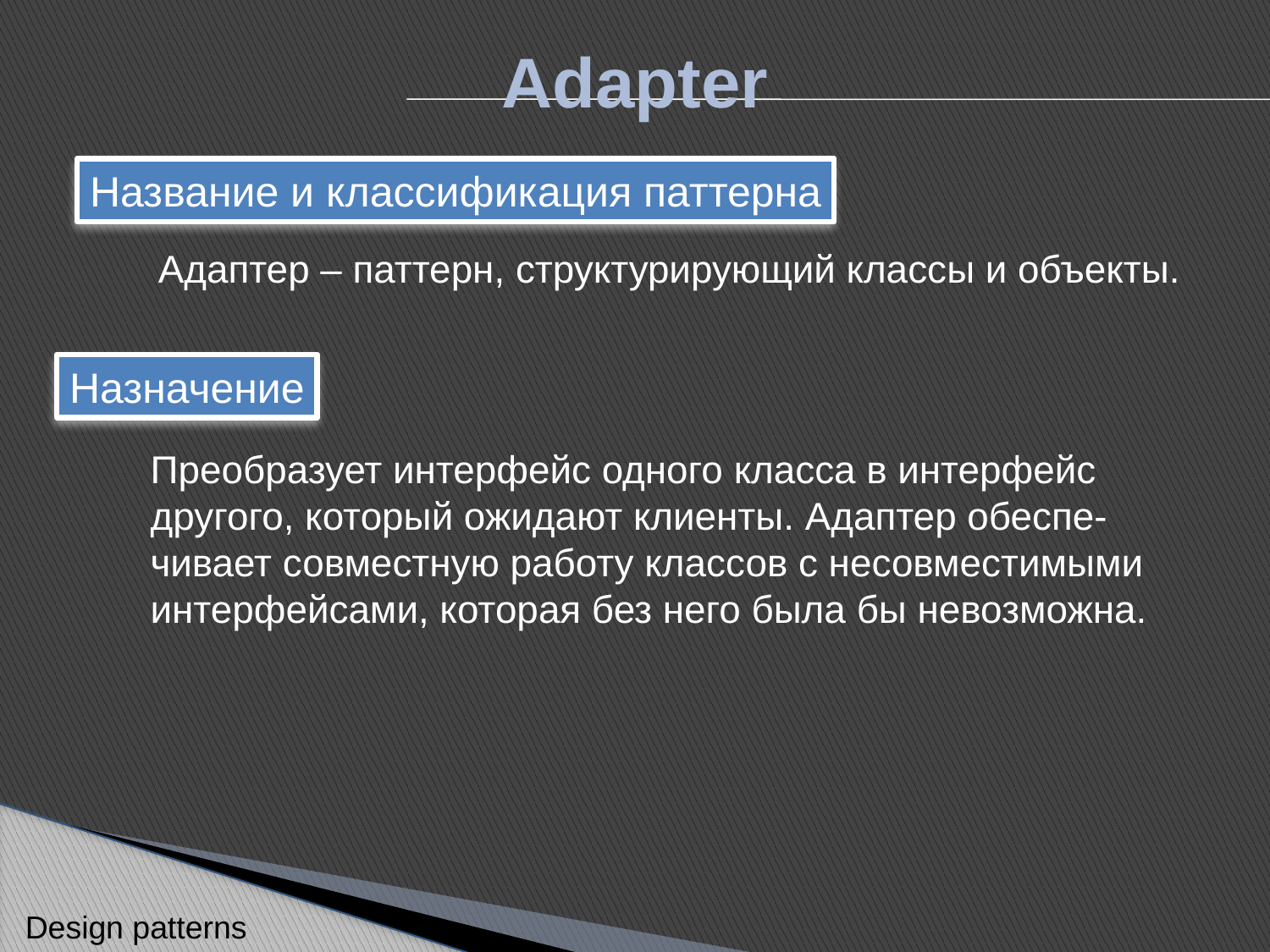

Adapter
Название и классификация паттерна
Адаптер – паттерн, структурирующий классы и объекты.
Назначение
Преобразует интерфейс одного класса в интерфейс
другого, который ожидают клиенты. Адаптер обеспе-
чивает совместную работу классов с несовместимыми
интерфейсами, которая без него была бы невозможна.
Design patterns